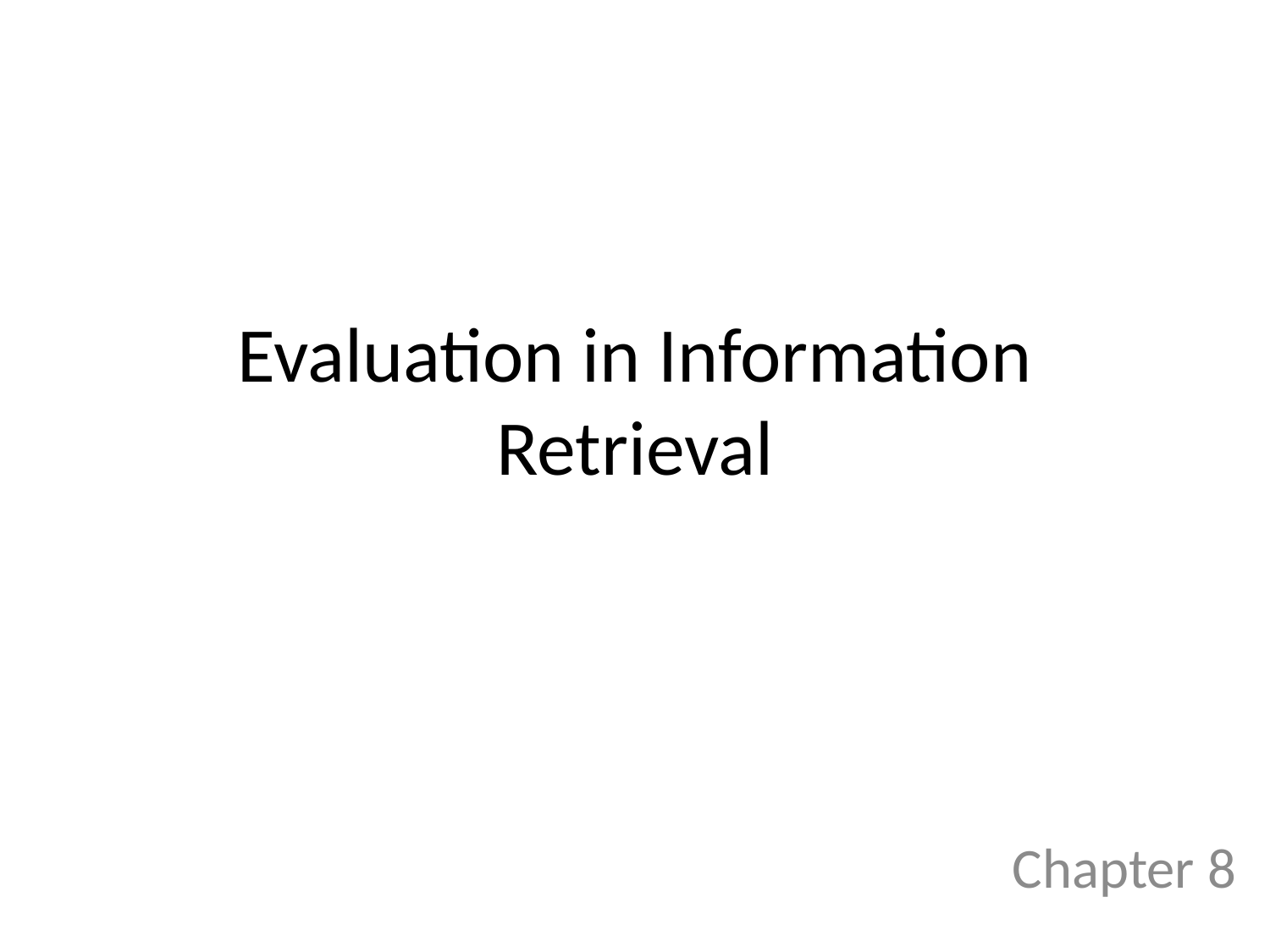

# Evaluation in Information Retrieval
Chapter 8